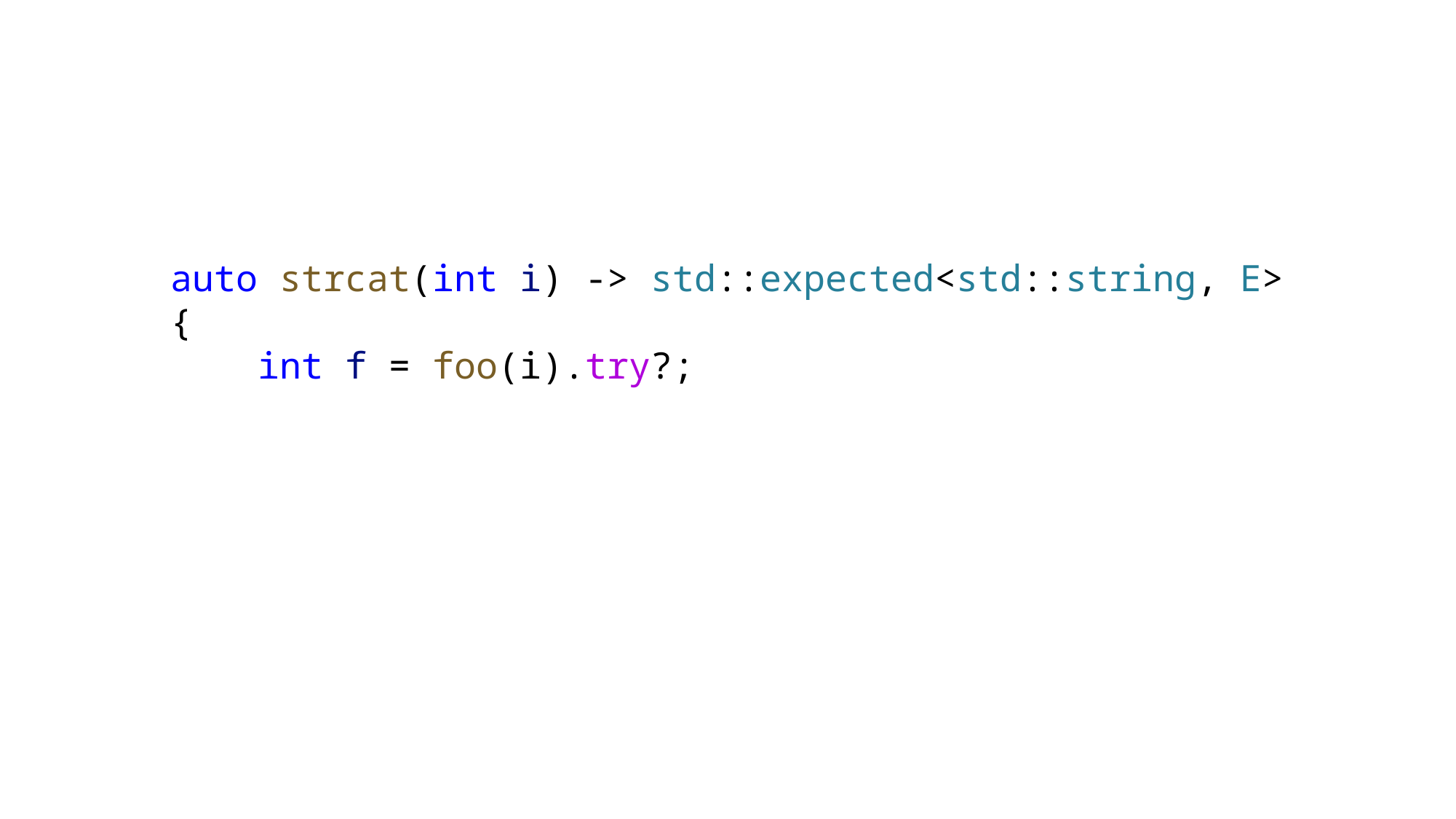

auto strcat(int i) -> std::expected<std::string, E>
{
    int f = foo(i).try?;